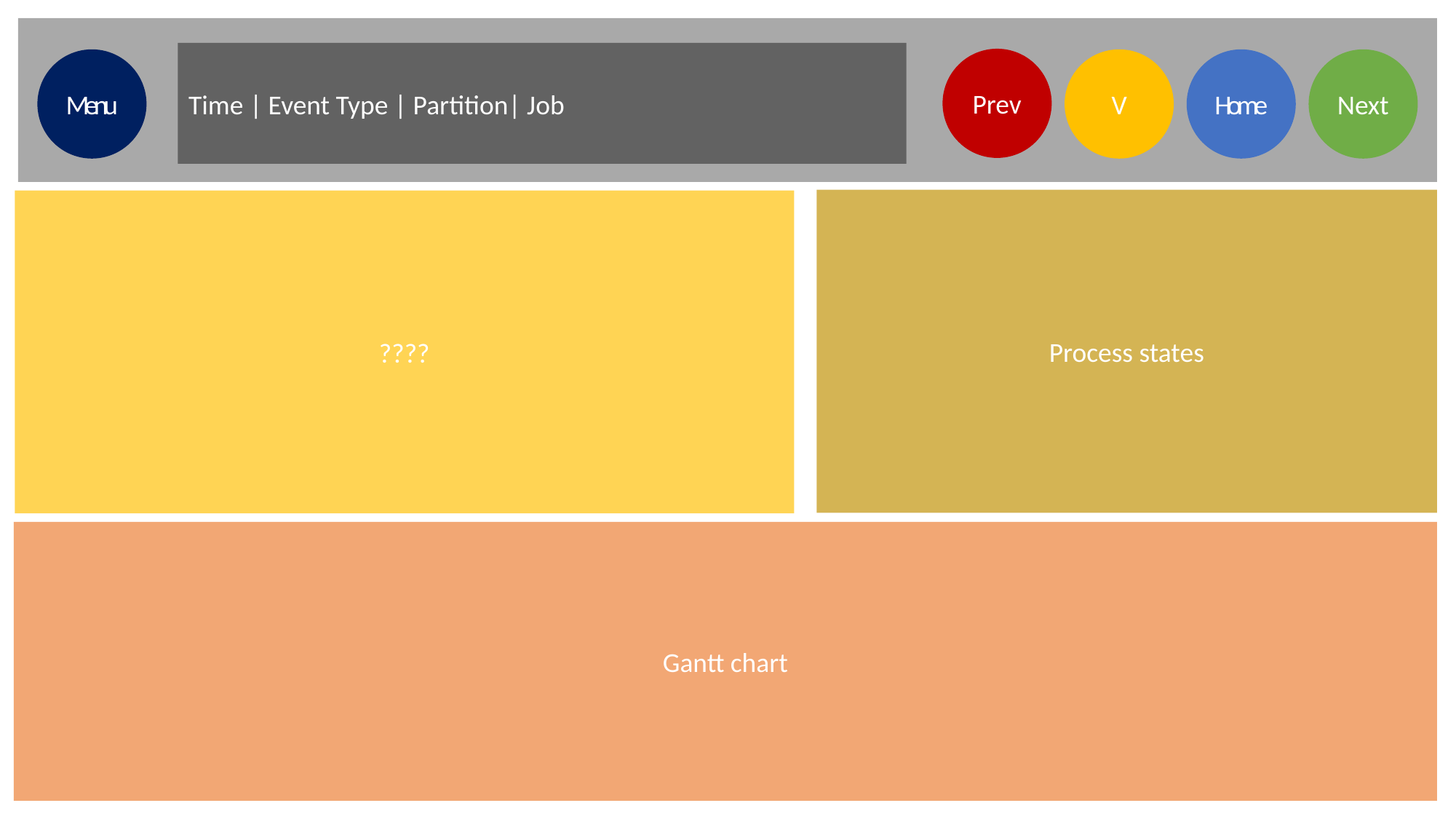

Time | Event Type | Partition| Job
Prev
Menu
V
Home
Next
Process states
????
Gantt chart